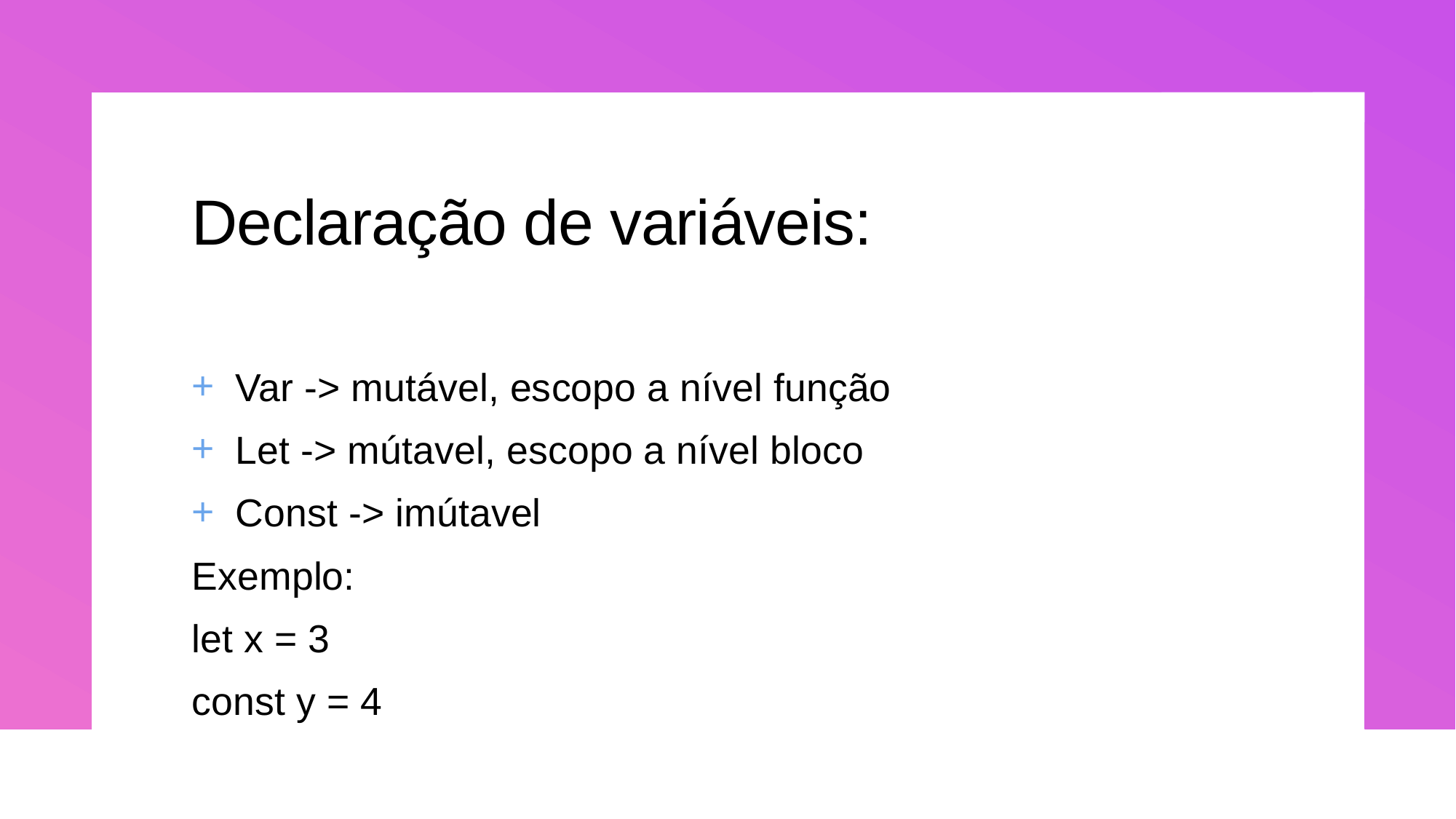

# Declaração de variáveis:
Var -> mutável, escopo a nível função
Let -> mútavel, escopo a nível bloco
Const -> imútavel
Exemplo:
let x = 3
const y = 4